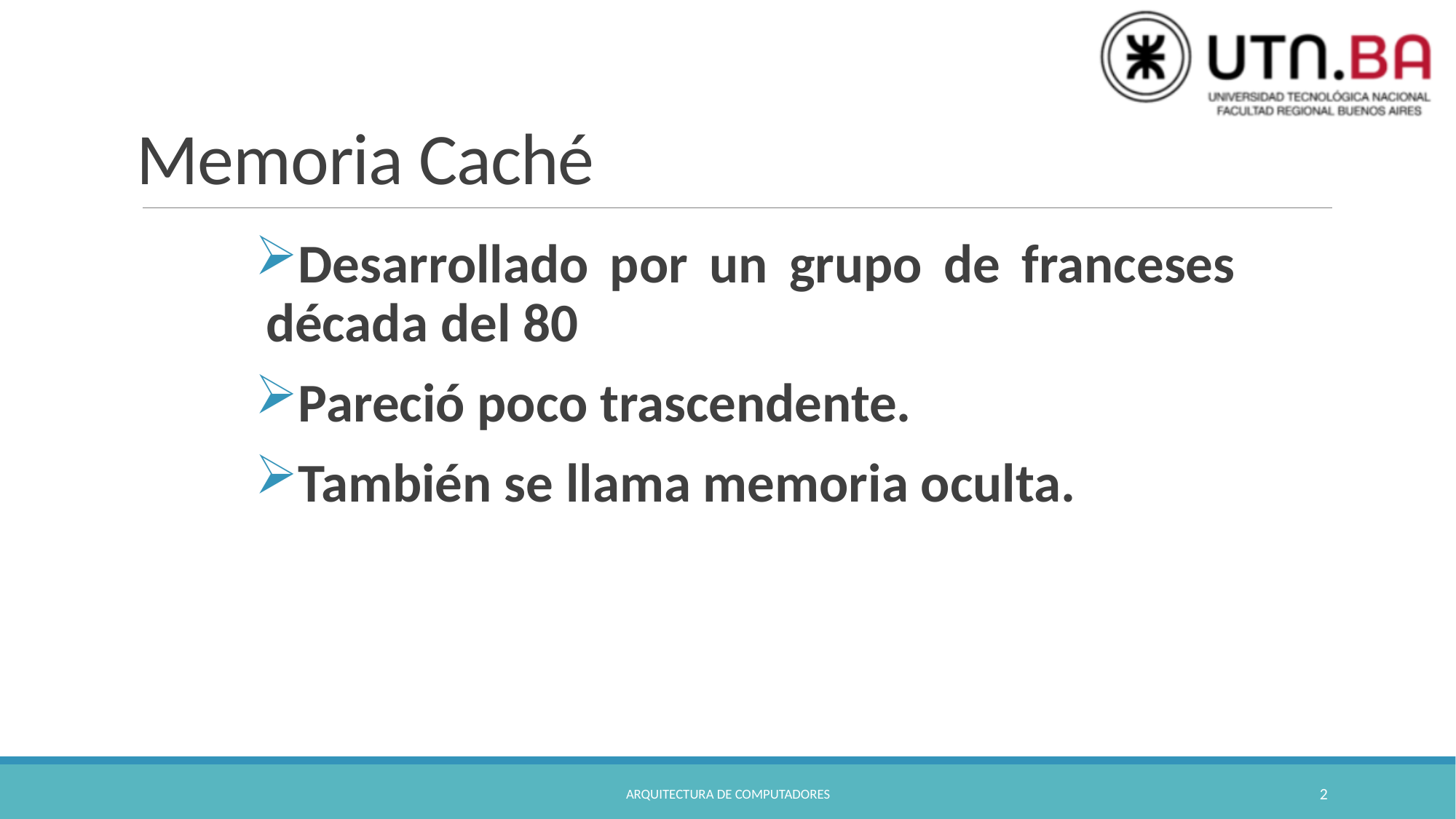

Memoria Caché
Desarrollado por un grupo de franceses década del 80
Pareció poco trascendente.
También se llama memoria oculta.

Arquitectura de Computadores
2